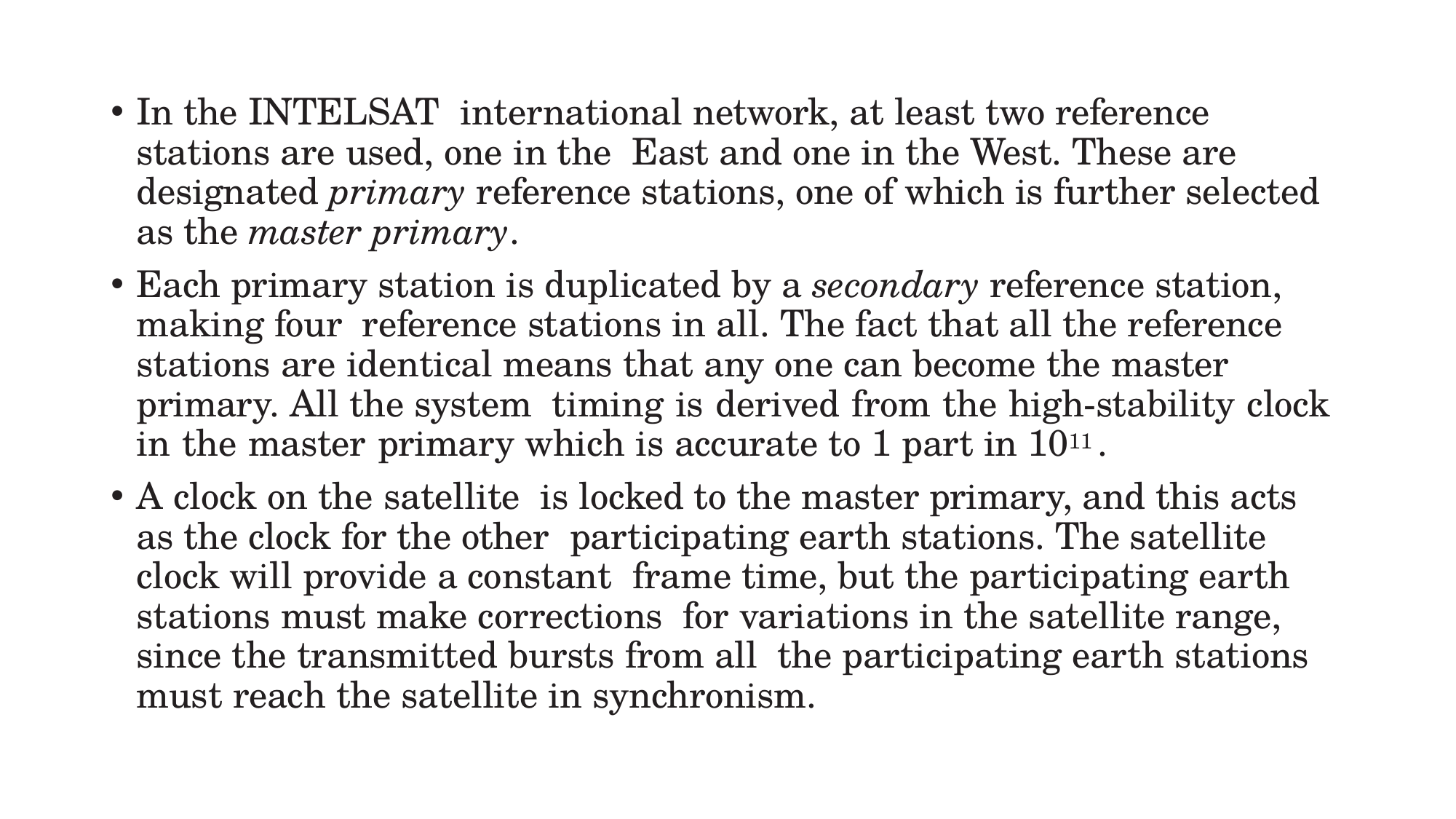

#
In the INTELSAT  international network, at least two reference stations are used, one in the  East and one in the West. These are designated primary reference stations, one of which is further selected as the master primary.
Each primary station is duplicated by a secondary reference station, making four  reference stations in all. The fact that all the reference stations are identical means that any one can become the master primary. All the system  timing is derived from the high-stability clock in the master primary which is accurate to 1 part in 1011 .
A clock on the satellite  is locked to the master primary, and this acts as the clock for the other  participating earth stations. The satellite clock will provide a constant  frame time, but the participating earth stations must make corrections  for variations in the satellite range, since the transmitted bursts from all  the participating earth stations must reach the satellite in synchronism.